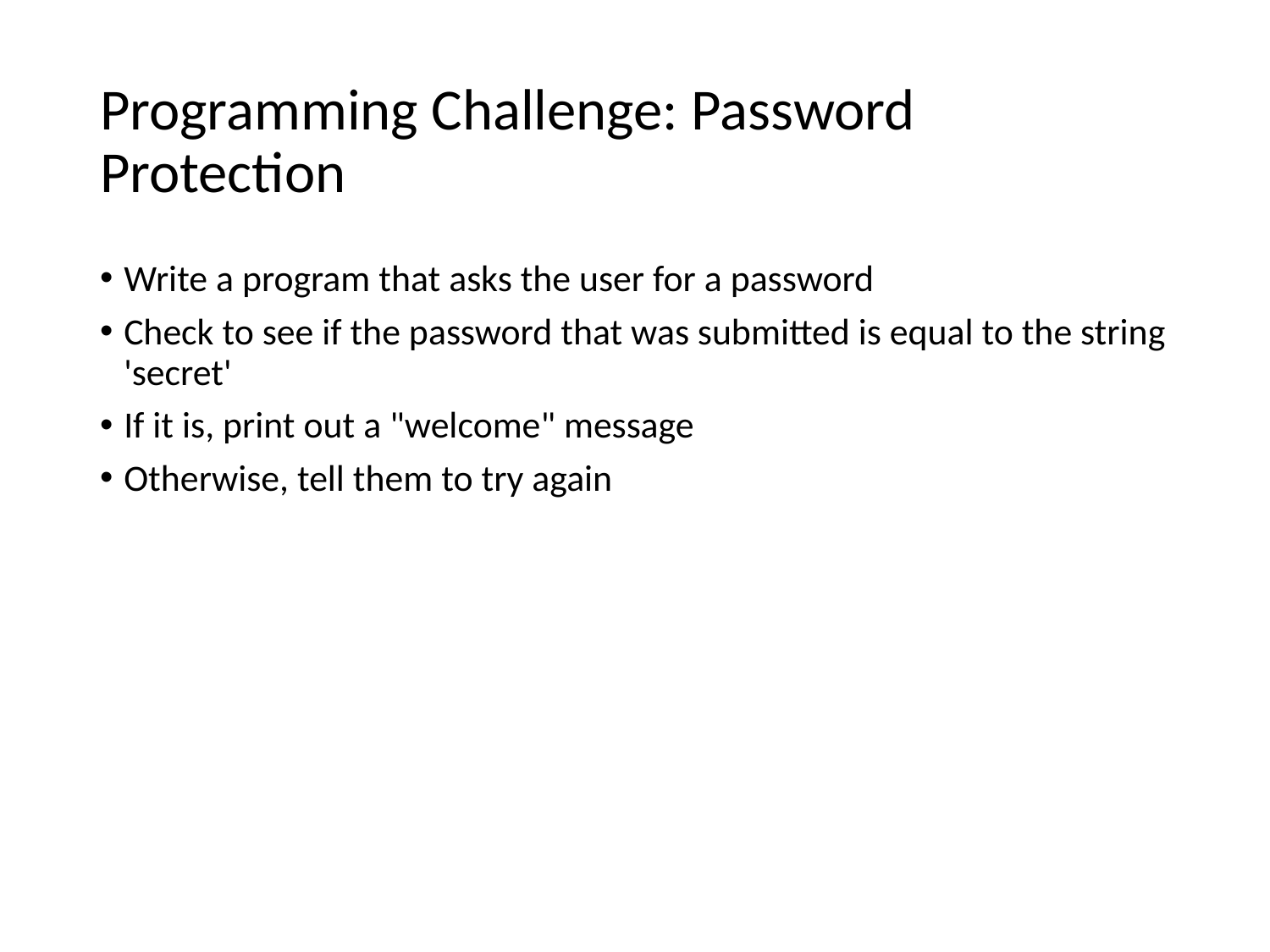

# Programming Challenge: Password Protection
Write a program that asks the user for a password
Check to see if the password that was submitted is equal to the string 'secret'
If it is, print out a "welcome" message
Otherwise, tell them to try again